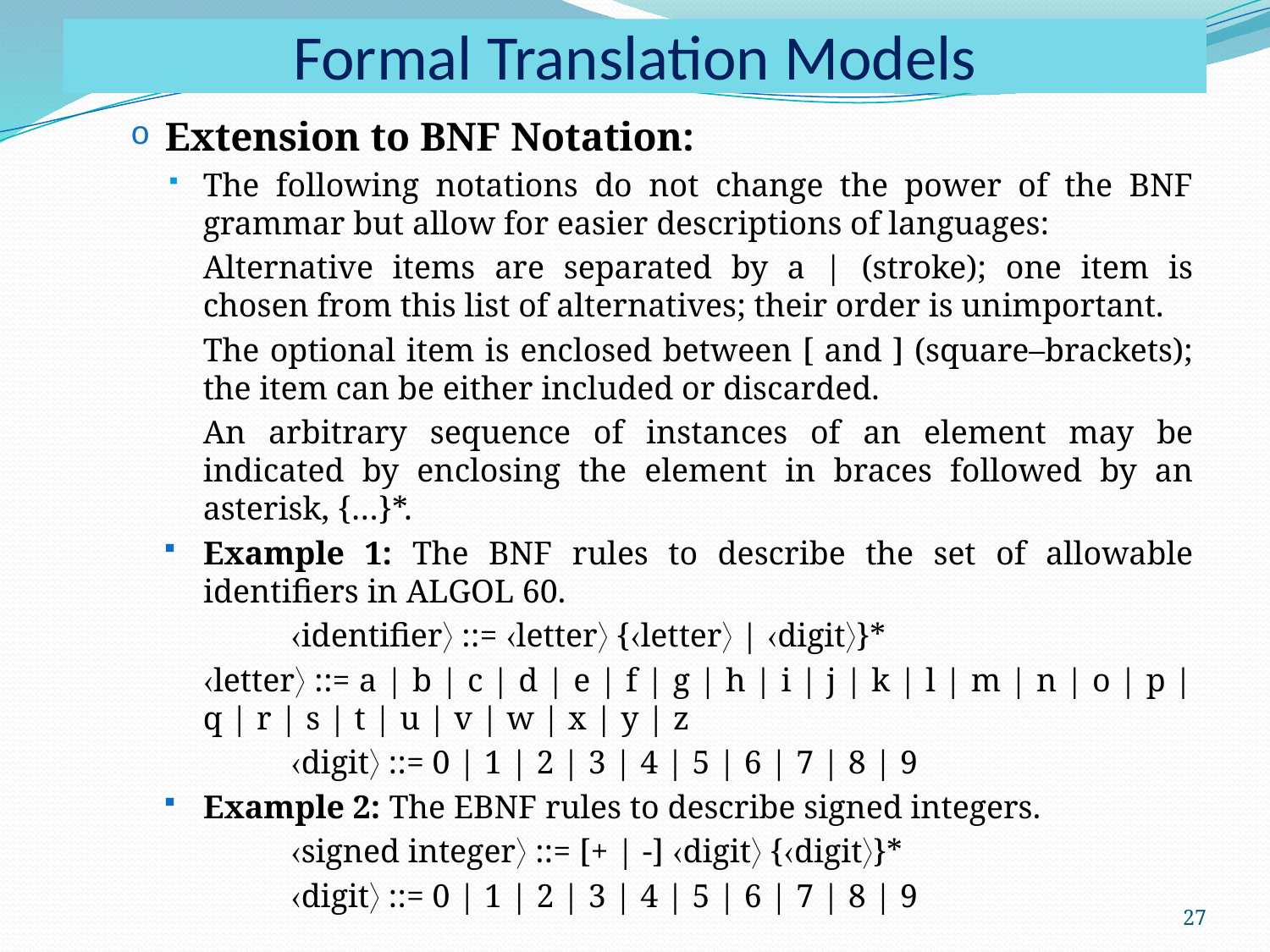

# Formal Translation Models
Extension to BNF Notation:
The following notations do not change the power of the BNF grammar but allow for easier descriptions of languages:
Alternative items are separated by a | (stroke); one item is chosen from this list of alternatives; their order is unimportant.
The optional item is enclosed between [ and ] (square–brackets); the item can be either included or discarded.
An arbitrary sequence of instances of an element may be indicated by enclosing the element in braces followed by an asterisk, {…}*.
Example 1: The BNF rules to describe the set of allowable identifiers in ALGOL 60.
	〈identifier〉 ::= 〈letter〉 {〈letter〉 | 〈digit〉}*
〈letter〉 ::= a | b | c | d | e | f | g | h | i | j | k | l | m | n | o | p | q | r | s | t | u | v | w | x | y | z
	〈digit〉 ::= 0 | 1 | 2 | 3 | 4 | 5 | 6 | 7 | 8 | 9
Example 2: The EBNF rules to describe signed integers.
	〈signed integer〉 ::= [+ | -] 〈digit〉 {〈digit〉}*
	〈digit〉 ::= 0 | 1 | 2 | 3 | 4 | 5 | 6 | 7 | 8 | 9
27